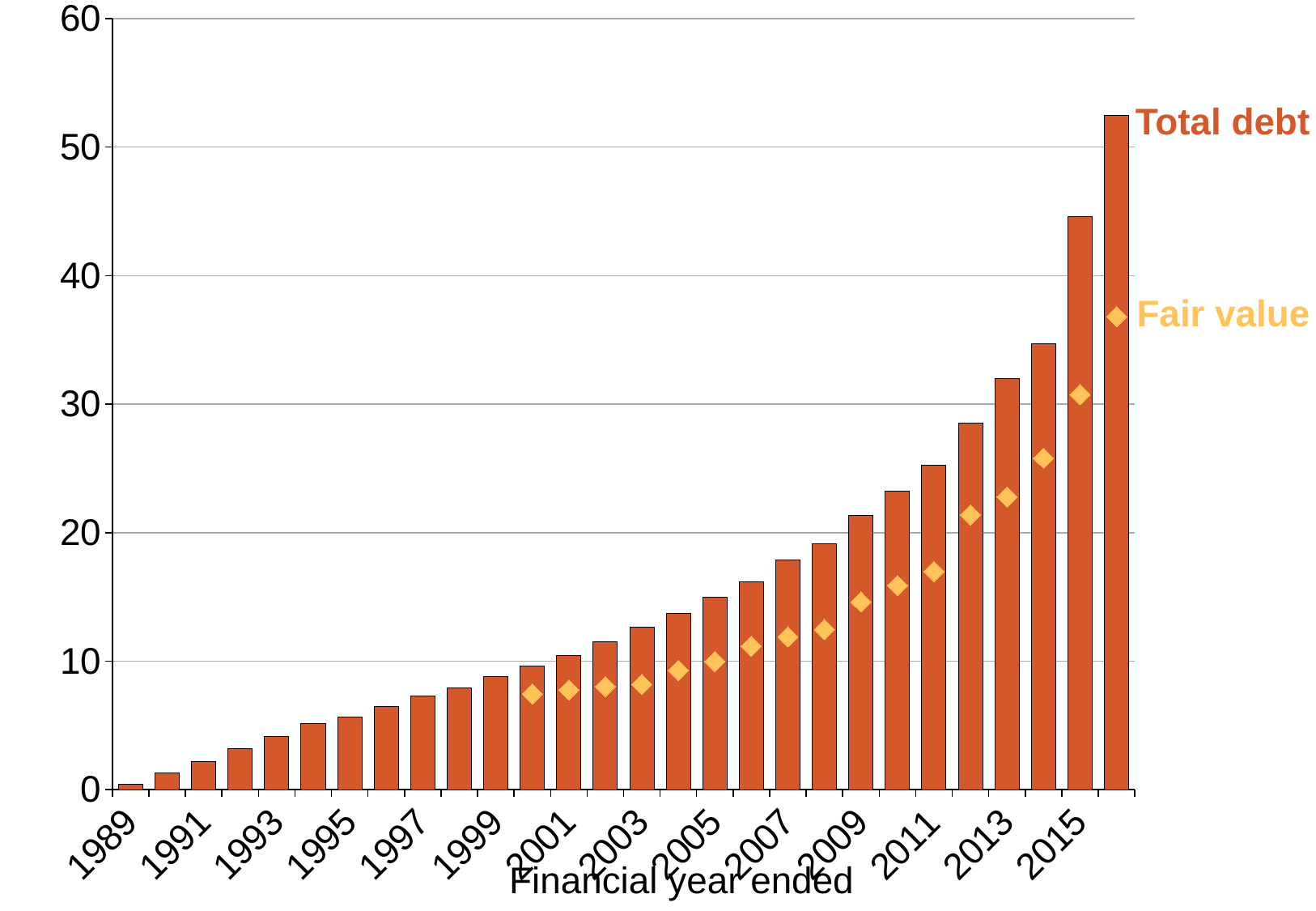

### Chart

| Category | Real total value | Real fair value |
|---|---|---|
| 1989.0 | 0.442596226415094 | None |
| 1990.0 | 1.27999649737303 | None |
| 1991.0 | 2.190406779661016 | None |
| 1992.0 | 3.181597989949748 | None |
| 1993.0 | 4.145733552631579 | None |
| 1994.0 | 5.144025848142165 | None |
| 1995.0 | 5.62974343122102 | None |
| 1996.0 | 6.444359820089955 | None |
| 1997.0 | 7.311426008968609 | None |
| 1998.0 | 7.930700296735904 | None |
| 1999.0 | 8.812387665198237 | None |
| 2000.0 | 9.63631623931624 | 7.444205128205126 |
| 2001.0 | 10.44017718120805 | 7.759433557046978 |
| 2002.0 | 11.48948302872063 | 8.02590861618799 |
| 2003.0 | 12.66170992366412 | 8.176778625954194 |
| 2004.0 | 13.72321339950372 | 9.284895781637713 |
| 2005.0 | 14.95024939467312 | 9.96595641646489 |
| 2006.0 | 16.15598835855646 | 11.16342258440046 |
| 2007.0 | 17.86265678449259 | 11.8915142531357 |
| 2008.0 | 19.10340393013101 | 12.46884497816594 |
| 2009.0 | 21.36696232508073 | 14.61131754574811 |
| 2010.0 | 23.2356388308977 | 15.89096868475992 |
| 2011.0 | 25.24731048387097 | 16.98079233870966 |
| 2012.0 | 28.53995019920318 | 21.38576294820717 |
| 2013.0 | 32.00847665369647 | 22.78275875486381 |
| 2014.0 | 34.6754785325779 | 25.78828418696882 |
| 2015.0 | 44.57164028651161 | 30.75638677953487 |
| 2016.0 | 52.468283 | 36.807656 |
Total debt
Fair value
Financial year ended